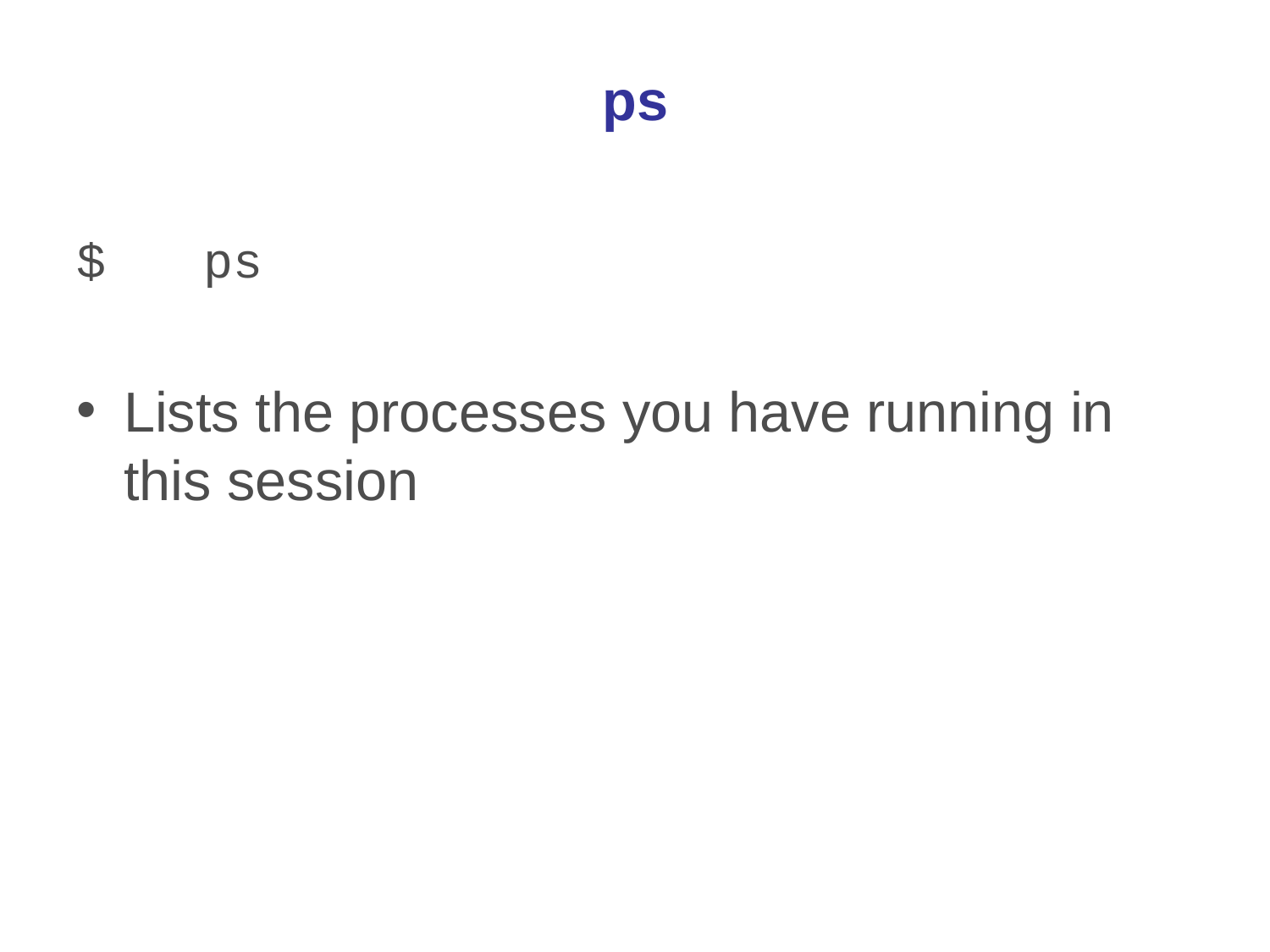

ps
$	ps

Lists the processes you have running in this session